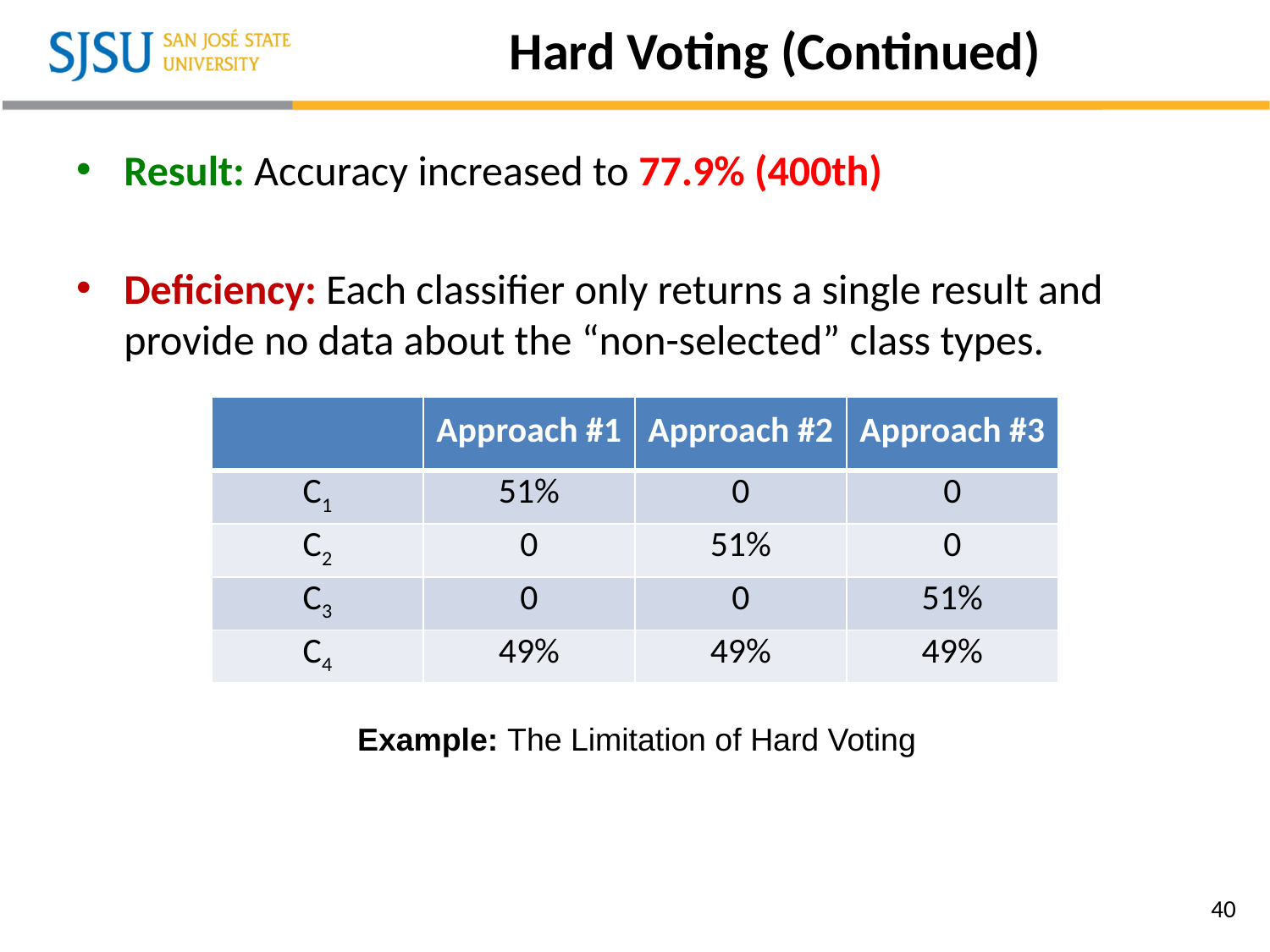

# Hard Voting (Continued)
Result: Accuracy increased to 77.9% (400th)

Deficiency: Each classifier only returns a single result and provide no data about the “non-selected” class types.

|  | Approach #1 | Approach #2 | Approach #3 |
| --- | --- | --- | --- |
| C1 | 51% | 0 | 0 |
| C2 | 0 | 51% | 0 |
| C3 | 0 | 0 | 51% |
| C4 | 49% | 49% | 49% |
Example: The Limitation of Hard Voting
40